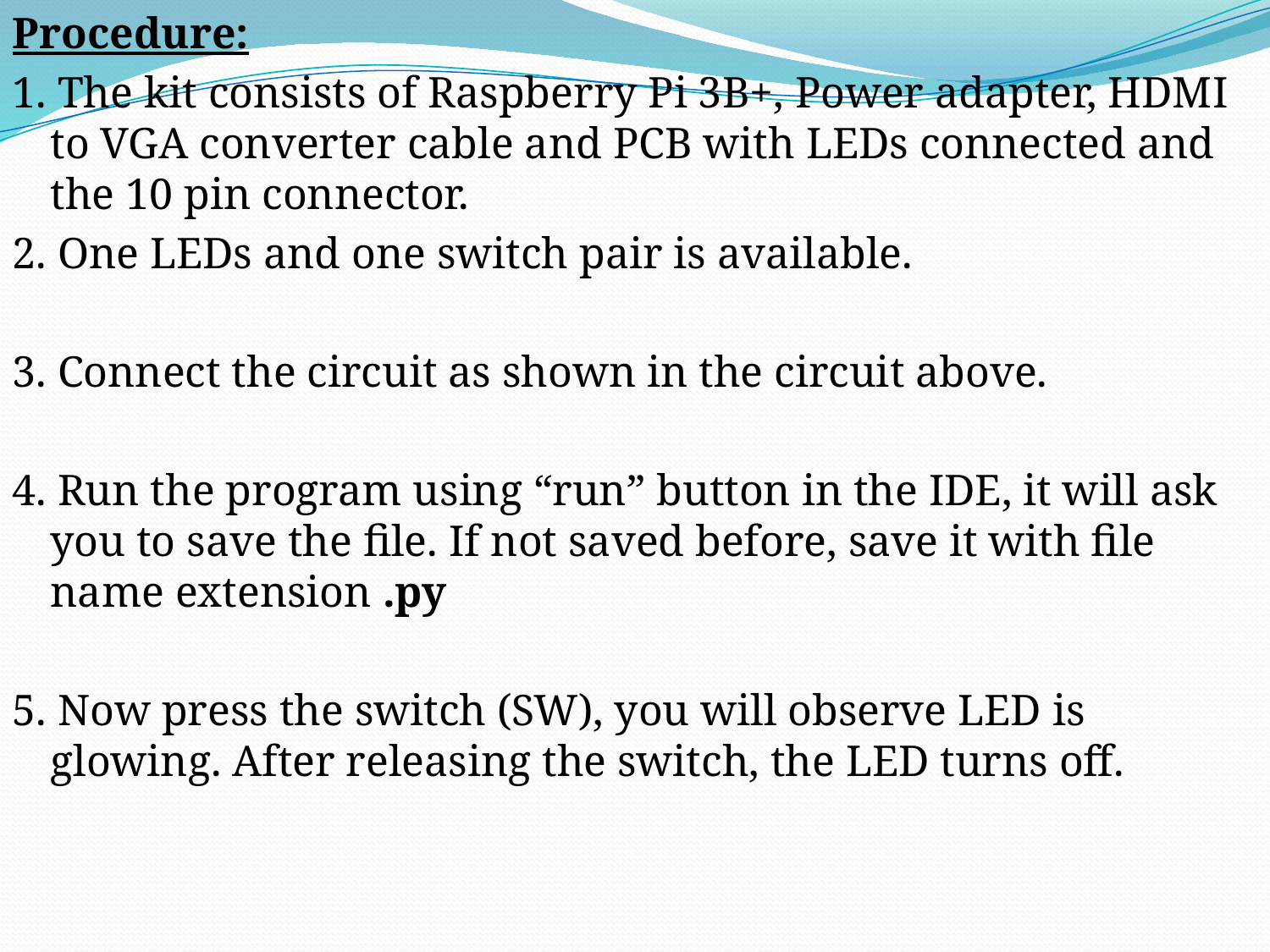

Procedure:
1. The kit consists of Raspberry Pi 3B+, Power adapter, HDMI to VGA converter cable and PCB with LEDs connected and the 10 pin connector.
2. One LEDs and one switch pair is available.

3. Connect the circuit as shown in the circuit above.

4. Run the program using “run” button in the IDE, it will ask you to save the file. If not saved before, save it with file name extension .py

5. Now press the switch (SW), you will observe LED is glowing. After releasing the switch, the LED turns off.